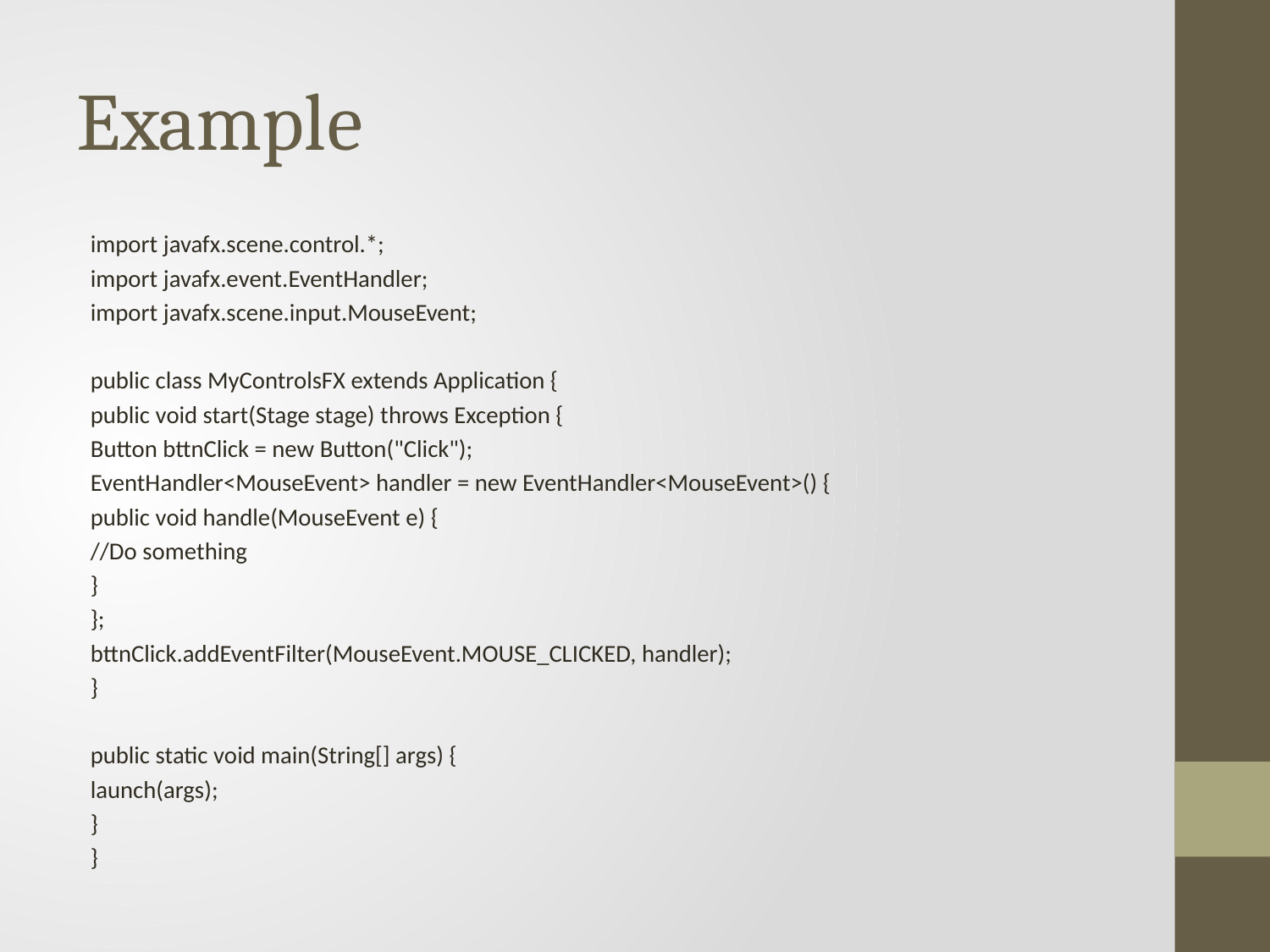

# Example
import javafx.scene.control.*;
import javafx.event.EventHandler;
import javafx.scene.input.MouseEvent;

public class MyControlsFX extends Application {
	public void start(Stage stage) throws Exception {
		Button bttnClick = new Button("Click");
		EventHandler<MouseEvent> handler = new EventHandler<MouseEvent>() {
			public void handle(MouseEvent e) {
				//Do something
			}
		};
		bttnClick.addEventFilter(MouseEvent.MOUSE_CLICKED, handler);
	}

	public static void main(String[] args) {
		launch(args);
	}
}